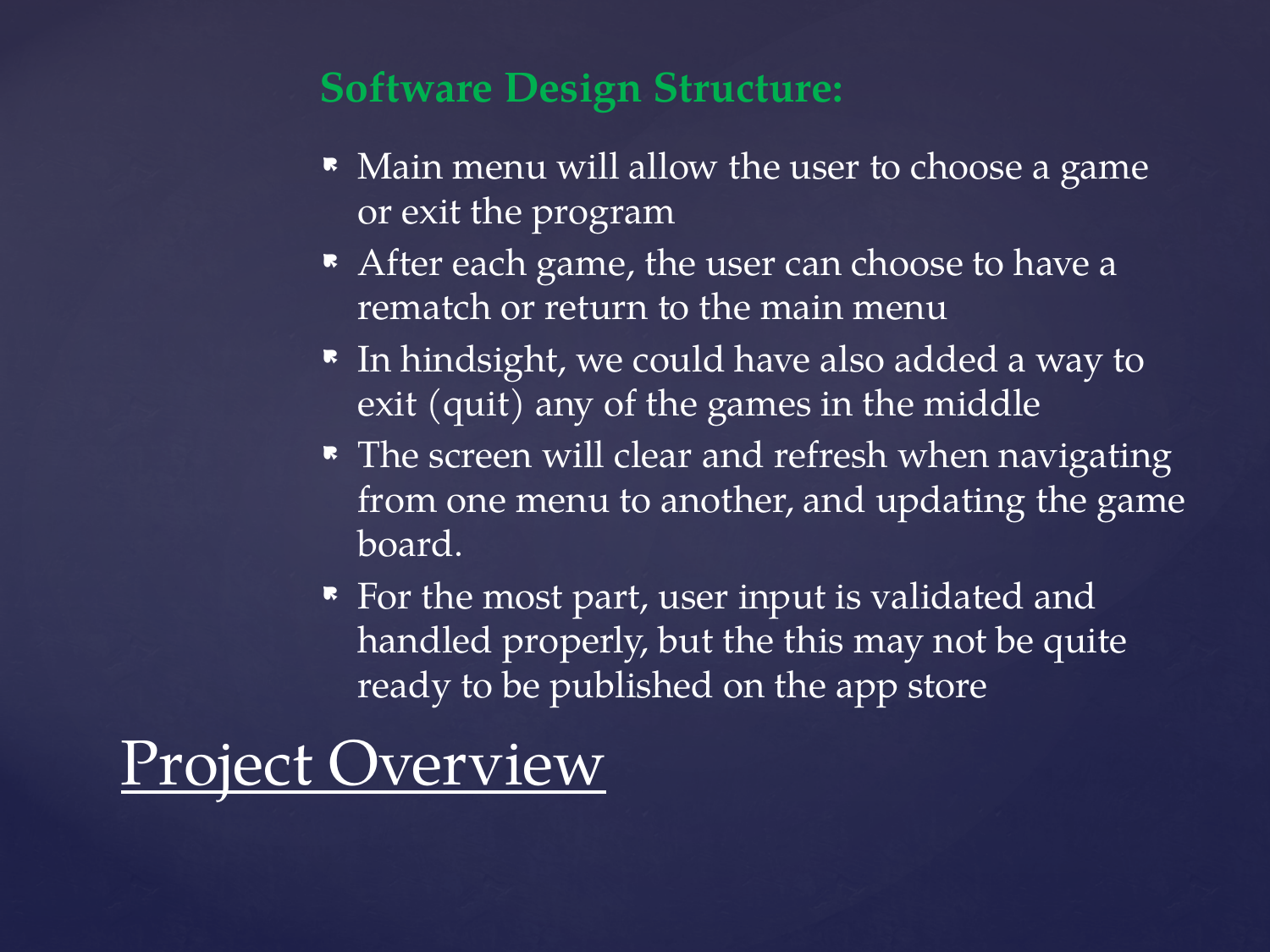

Software Design Structure:
Main menu will allow the user to choose a game or exit the program
After each game, the user can choose to have a rematch or return to the main menu
In hindsight, we could have also added a way to exit (quit) any of the games in the middle
The screen will clear and refresh when navigating from one menu to another, and updating the game board.
For the most part, user input is validated and handled properly, but the this may not be quite ready to be published on the app store
# Project Overview